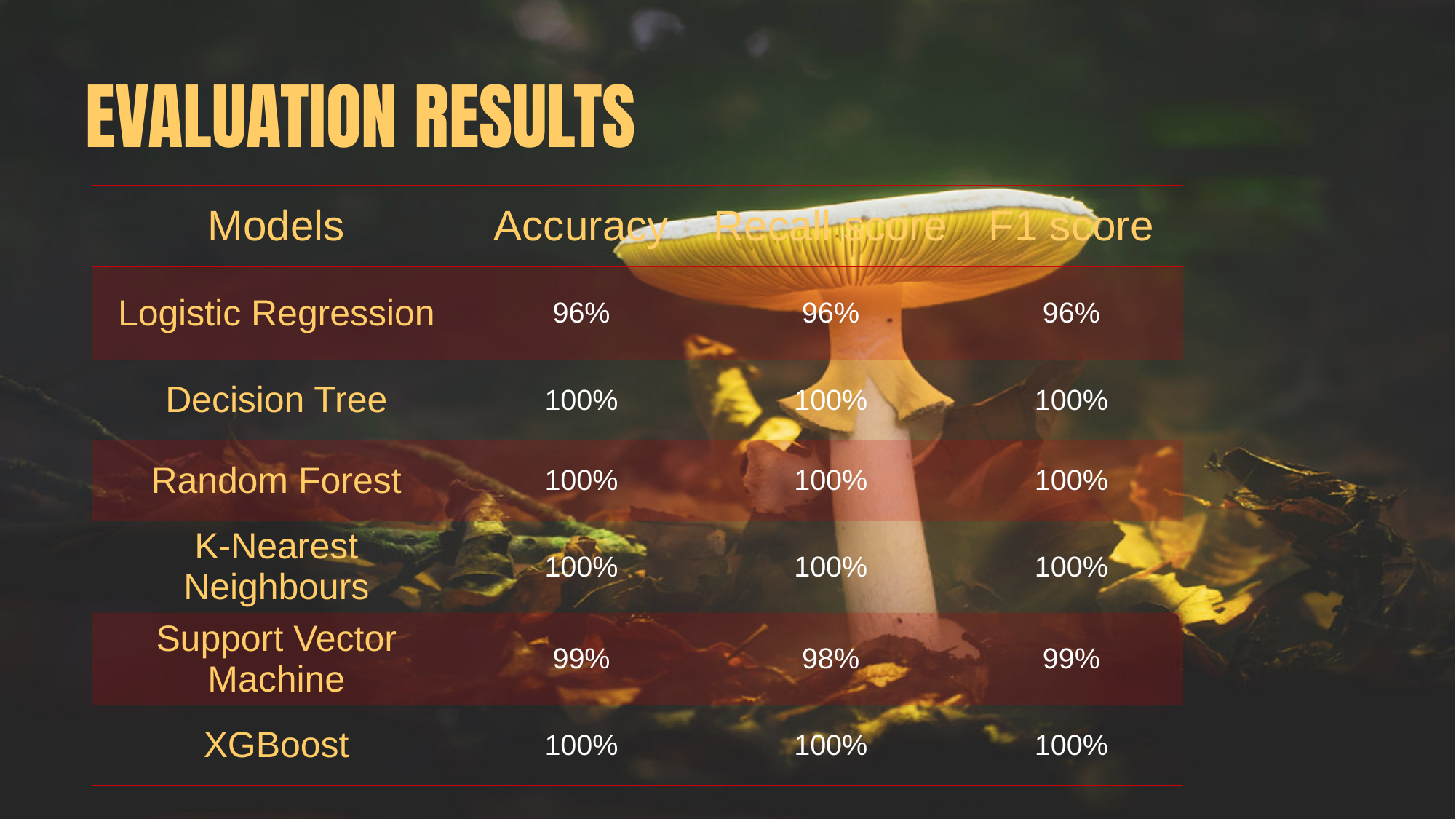

# EVALUATION RESULTS
| Models | Accuracy | Recall score | F1 score |
| --- | --- | --- | --- |
| Logistic Regression | 96% | 96% | 96% |
| Decision Tree | 100% | 100% | 100% |
| Random Forest | 100% | 100% | 100% |
| K-Nearest Neighbours | 100% | 100% | 100% |
| Support Vector Machine | 99% | 98% | 99% |
| XGBoost | 100% | 100% | 100% |